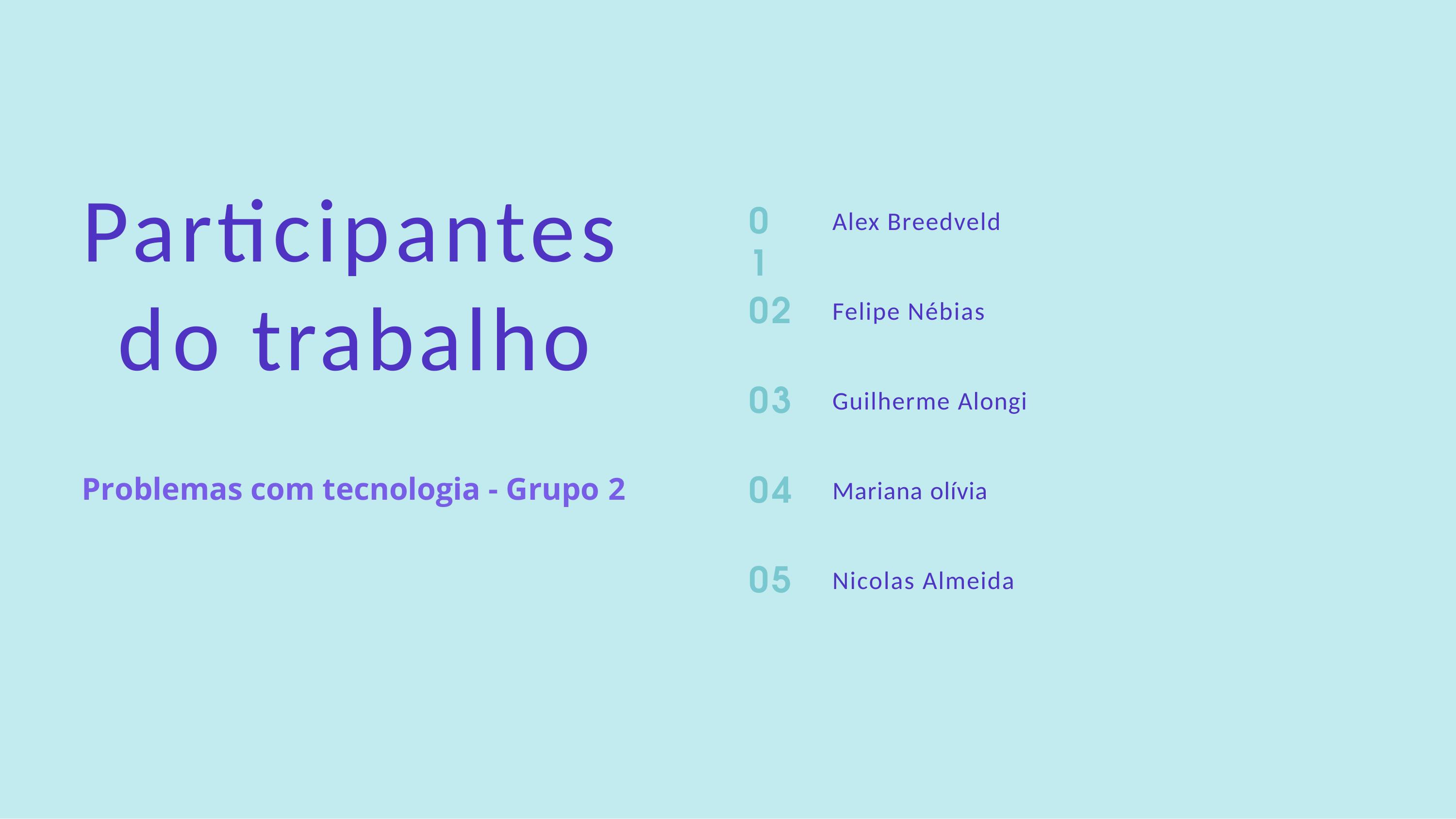

# Participantes do trabalho
01
Alex Breedveld
02
Felipe Nébias
03
Guilherme Alongi
04
Problemas com tecnologia - Grupo 2
Mariana olívia
05
Nicolas Almeida